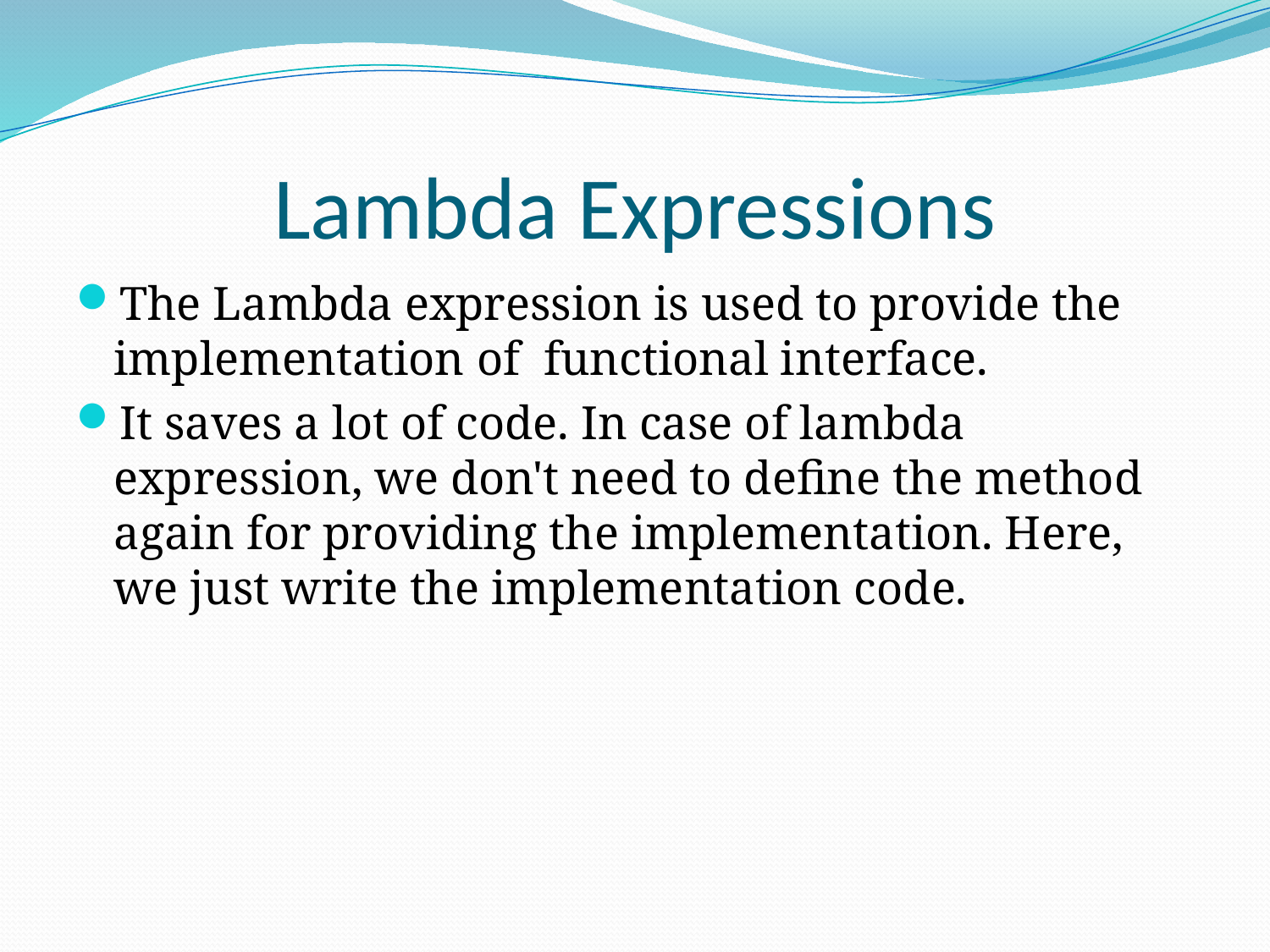

# Lambda Expressions
The Lambda expression is used to provide the implementation of  functional interface.
It saves a lot of code. In case of lambda expression, we don't need to define the method again for providing the implementation. Here, we just write the implementation code.